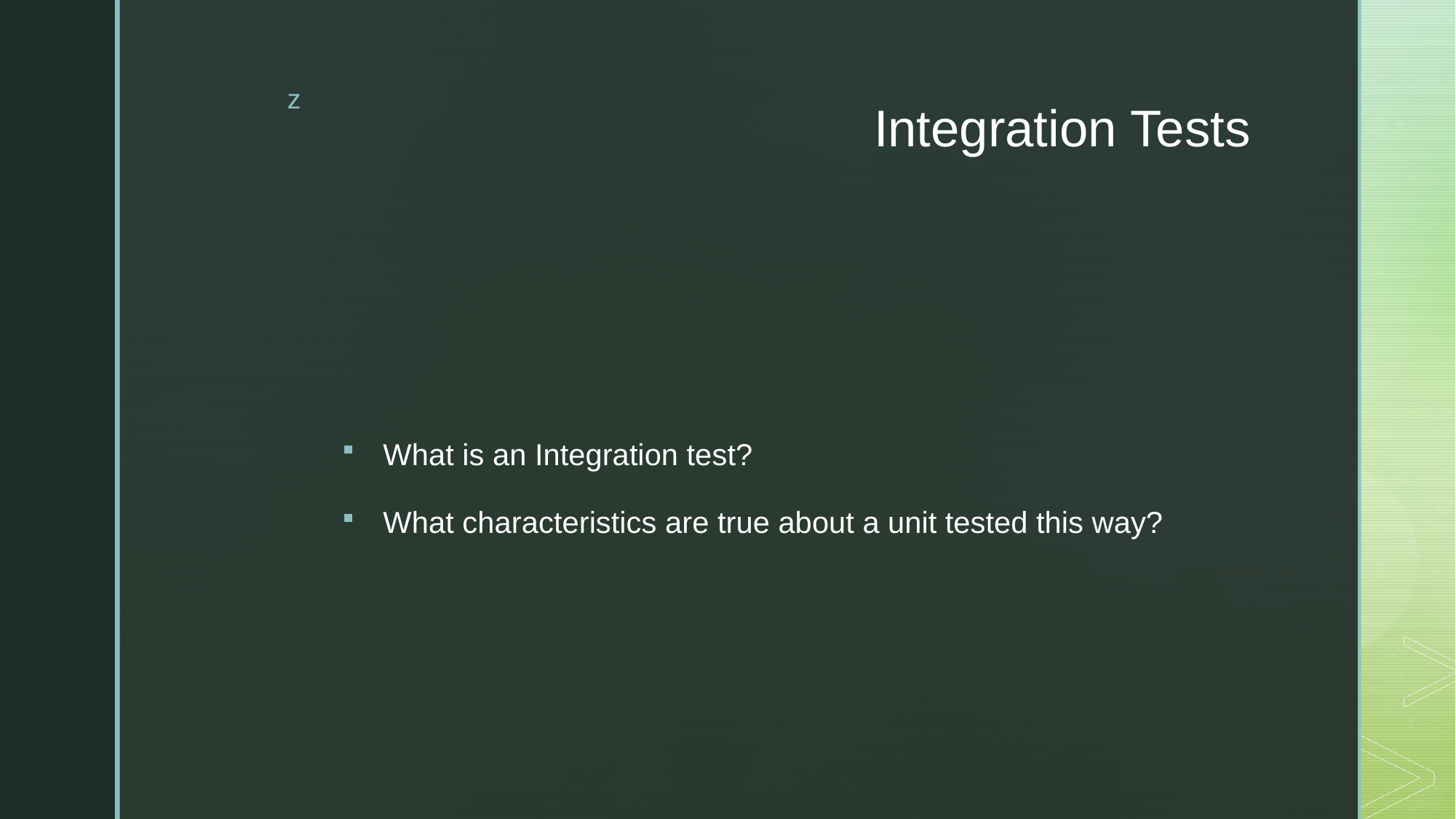

# Integration Tests
What is an Integration test?
What characteristics are true about a unit tested this way?